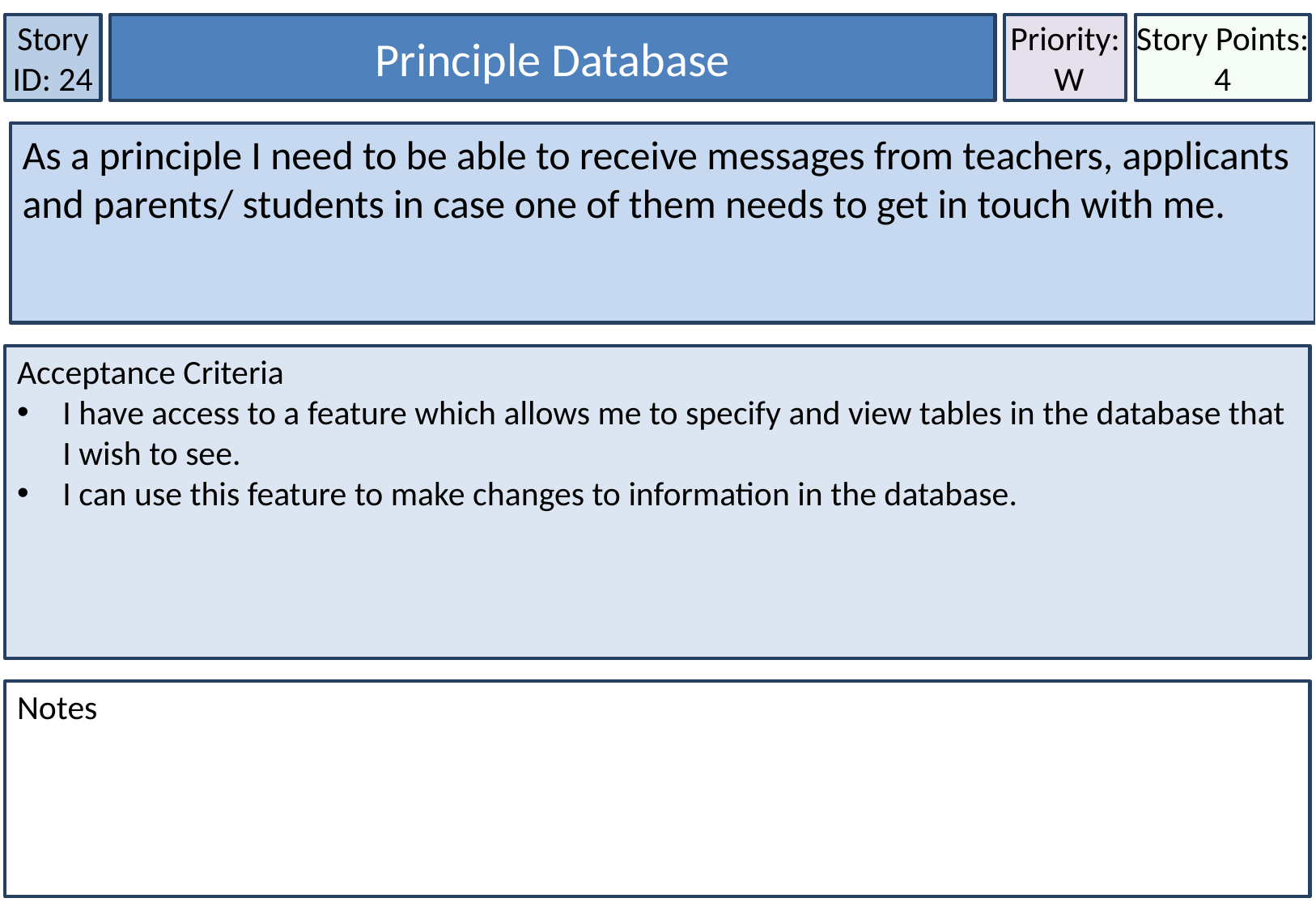

Story ID: 24
Principle Database
Priority:
 W
Story Points: 4
As a principle I need to be able to receive messages from teachers, applicants and parents/ students in case one of them needs to get in touch with me.
Acceptance Criteria
I have access to a feature which allows me to specify and view tables in the database that I wish to see.
I can use this feature to make changes to information in the database.
Notes